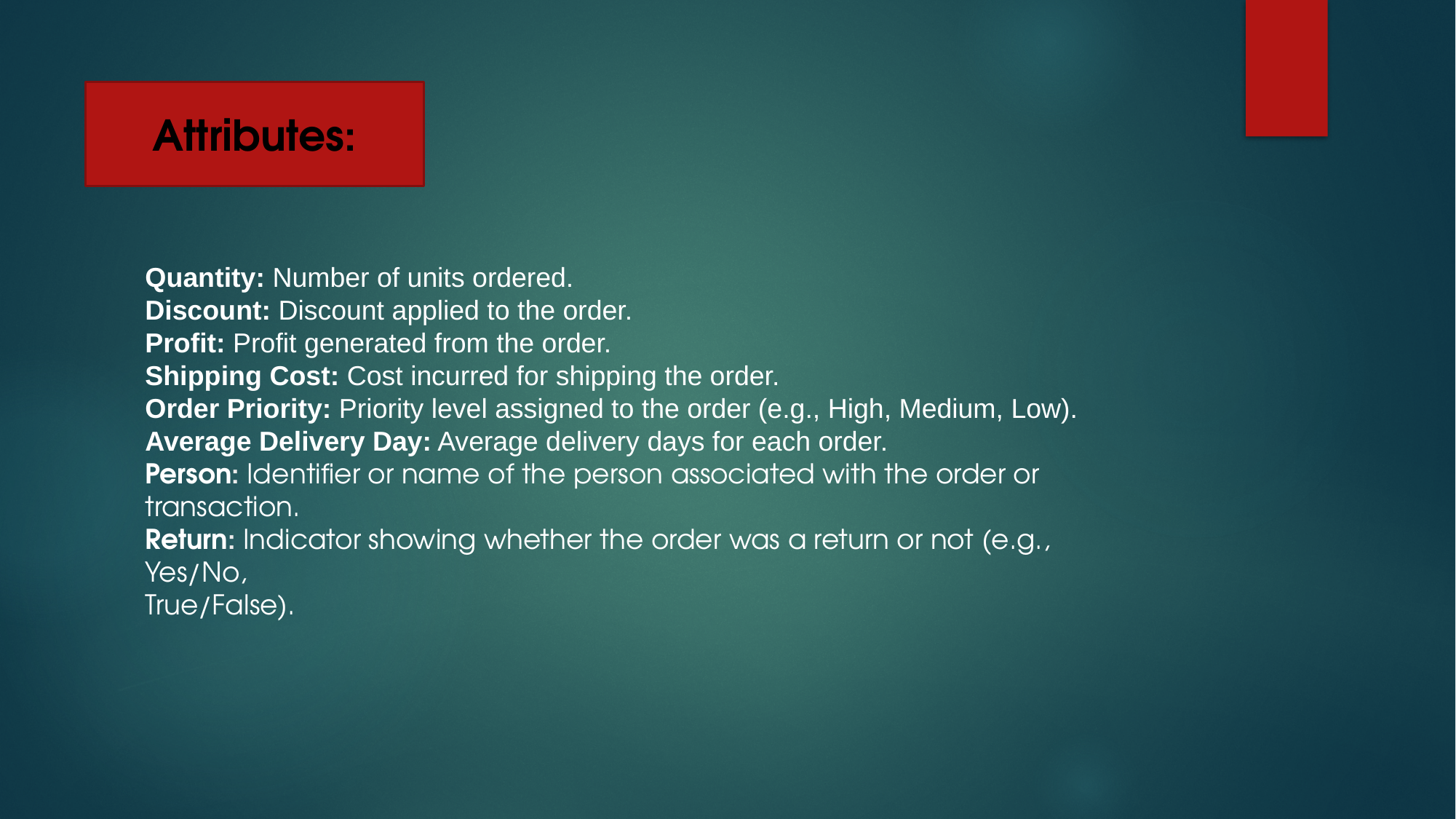

Attributes:
# Quantity: Number of units ordered. Discount: Discount applied to the order. Profit: Profit generated from the order. Shipping Cost: Cost incurred for shipping the order. Order Priority: Priority level assigned to the order (e.g., High, Medium, Low). Average Delivery Day: Average delivery days for each order. Person: Identifier or name of the person associated with the order or transaction. Return: Indicator showing whether the order was a return or not (e.g., Yes/No, True/False).